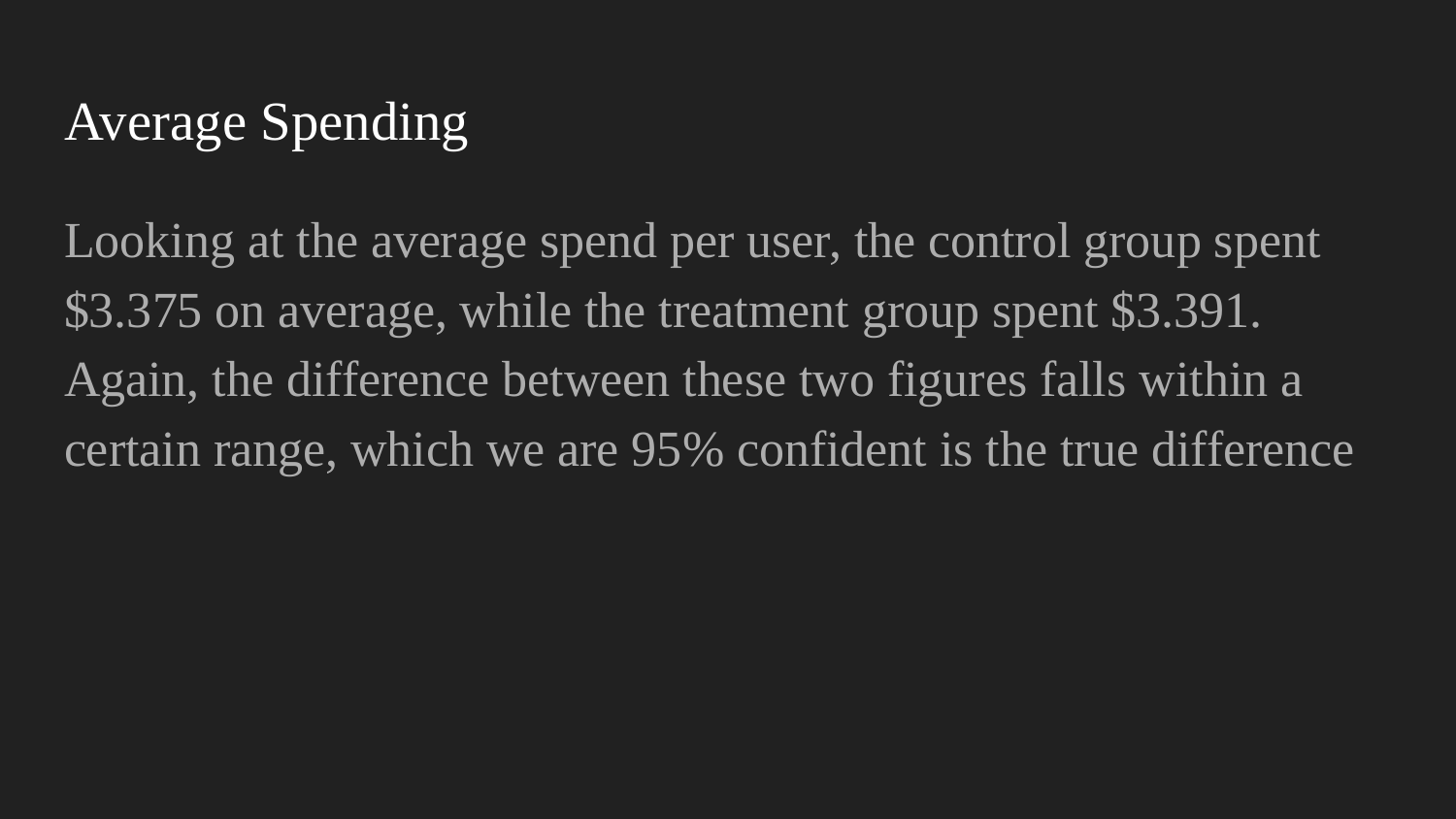

# Average Spending

Looking at the average spend per user, the control group spent $3.375 on average, while the treatment group spent $3.391. Again, the difference between these two figures falls within a certain range, which we are 95% confident is the true difference